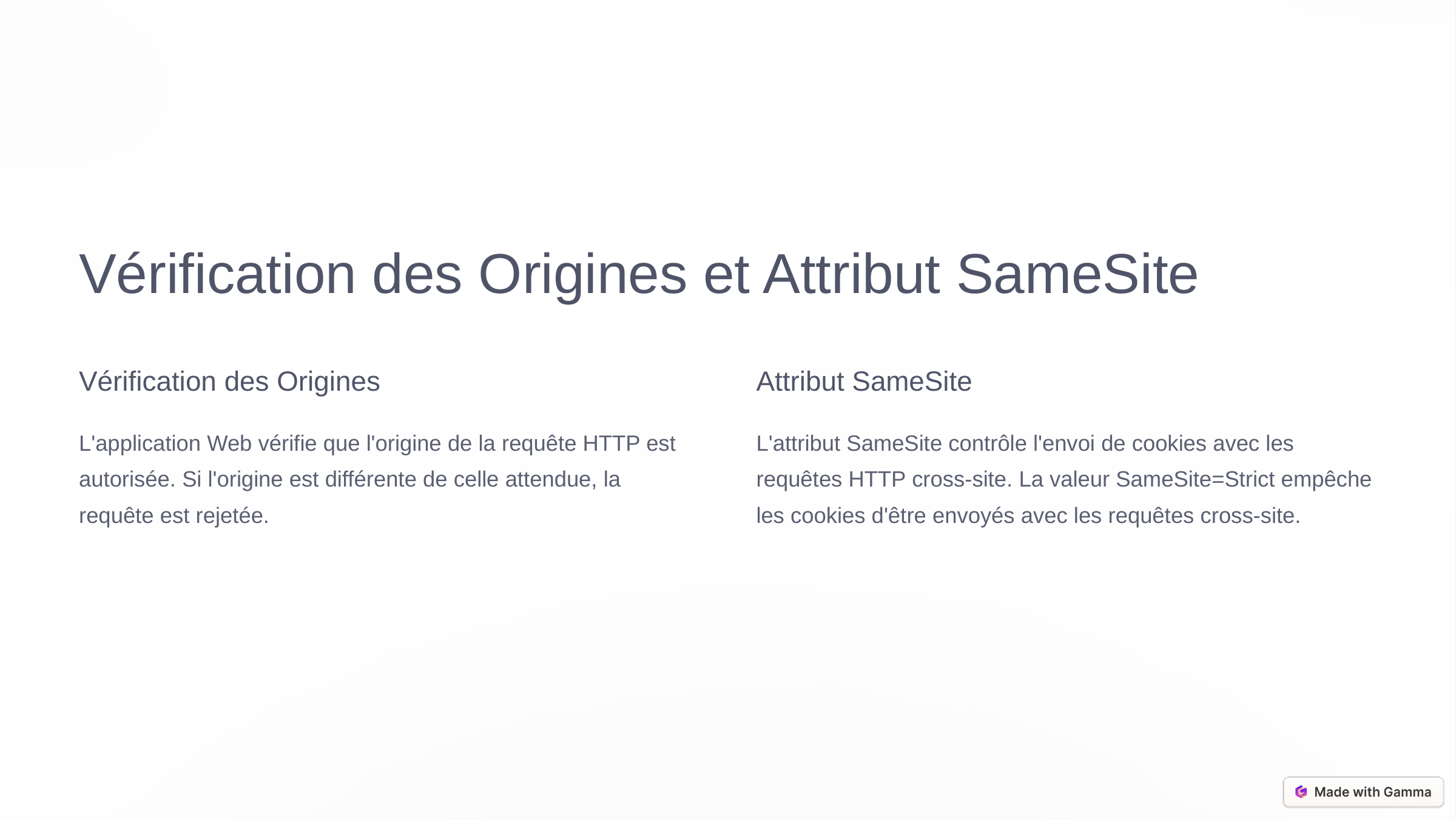

Vérification des Origines et Attribut SameSite
Vérification des Origines
Attribut SameSite
L'application Web vérifie que l'origine de la requête HTTP est autorisée. Si l'origine est différente de celle attendue, la requête est rejetée.
L'attribut SameSite contrôle l'envoi de cookies avec les requêtes HTTP cross-site. La valeur SameSite=Strict empêche les cookies d'être envoyés avec les requêtes cross-site.